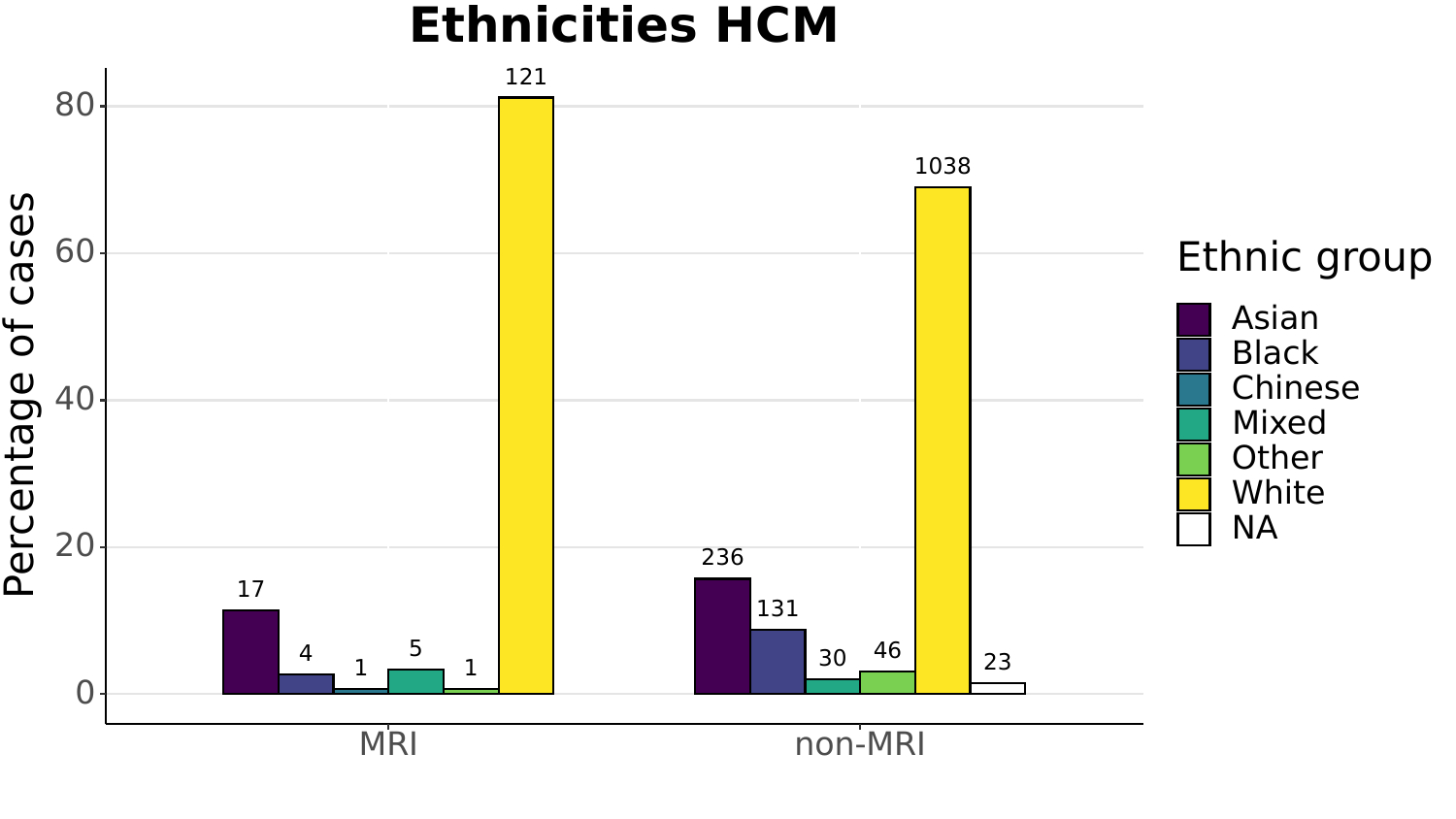

Ethnicities HCM

121
80

1038

Ethnic group
60

Asian

Black

Percentage of cases
Chinese
40

Mixed

Other

White

NA
20

236

17
131

5
46
4
30
23
1
1

0

non-MRI
MRI